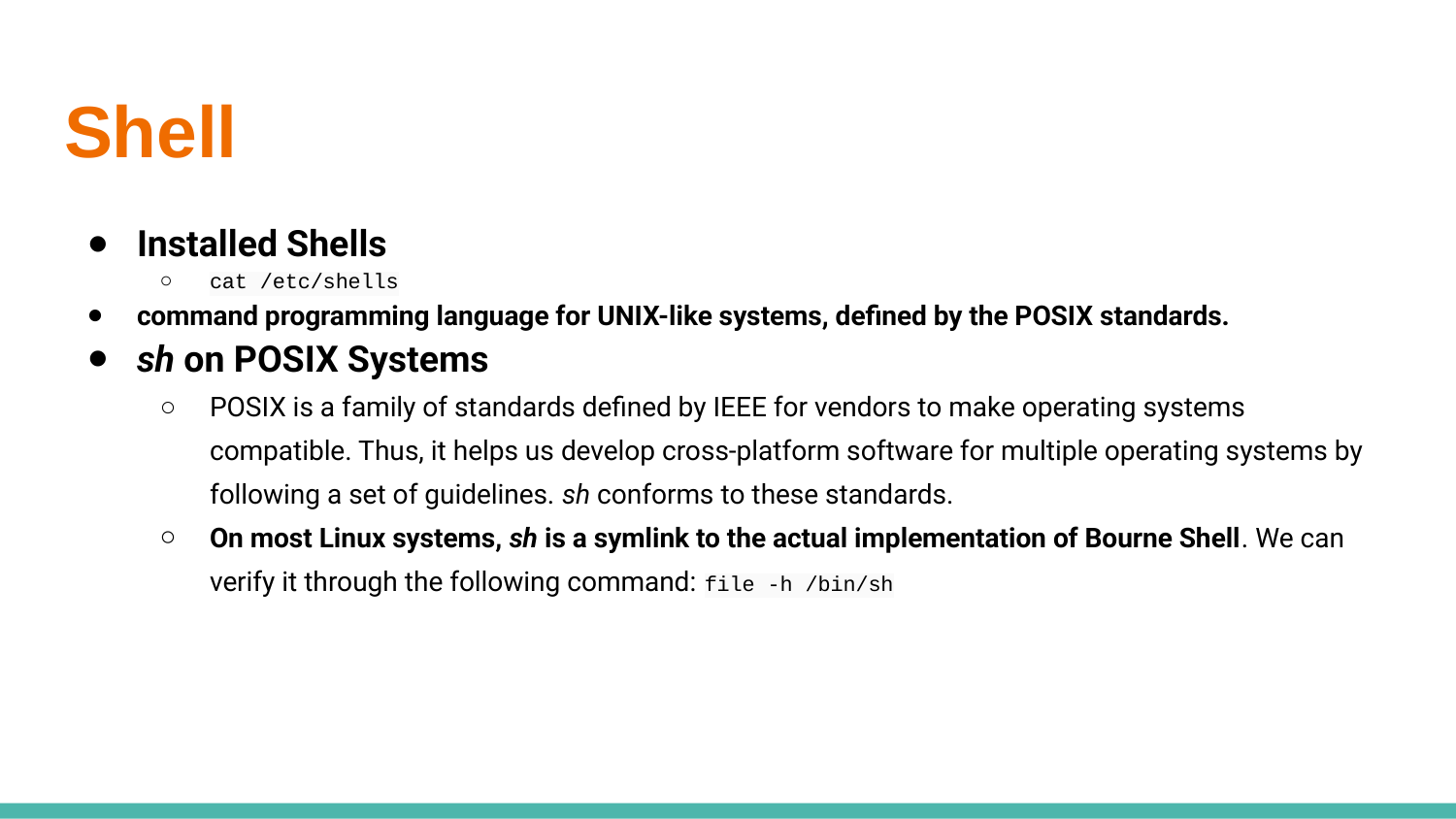

# Shell
Installed Shells
cat /etc/shells
command programming language for UNIX-like systems, defined by the POSIX standards.
sh on POSIX Systems
POSIX is a family of standards defined by IEEE for vendors to make operating systems compatible. Thus, it helps us develop cross-platform software for multiple operating systems by following a set of guidelines. sh conforms to these standards.
On most Linux systems, sh is a symlink to the actual implementation of Bourne Shell. We can verify it through the following command: file -h /bin/sh